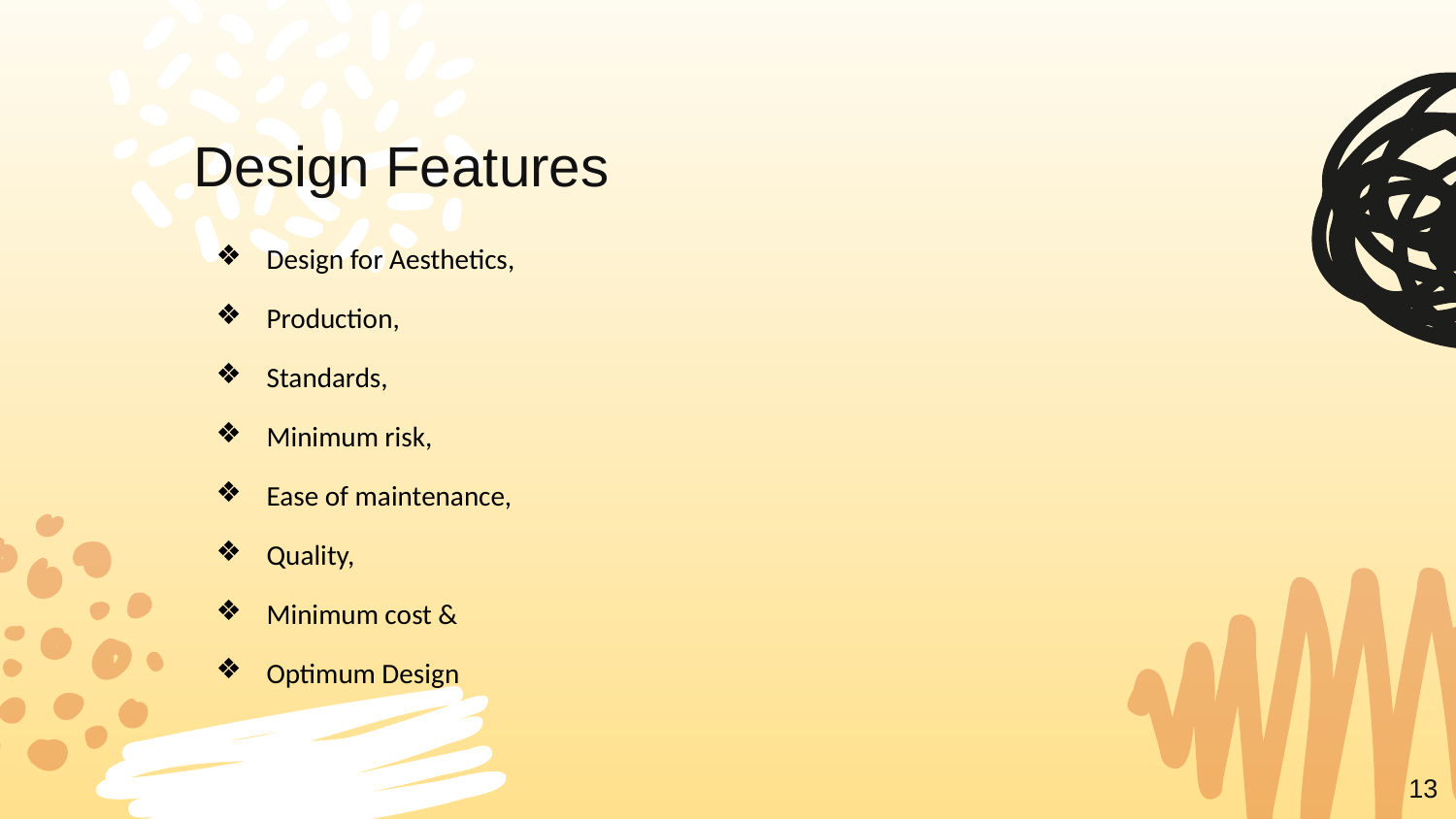

# Design Features
Design for Aesthetics,
Production,
Standards,
Minimum risk,
Ease of maintenance,
Quality,
Minimum cost &
Optimum Design
13